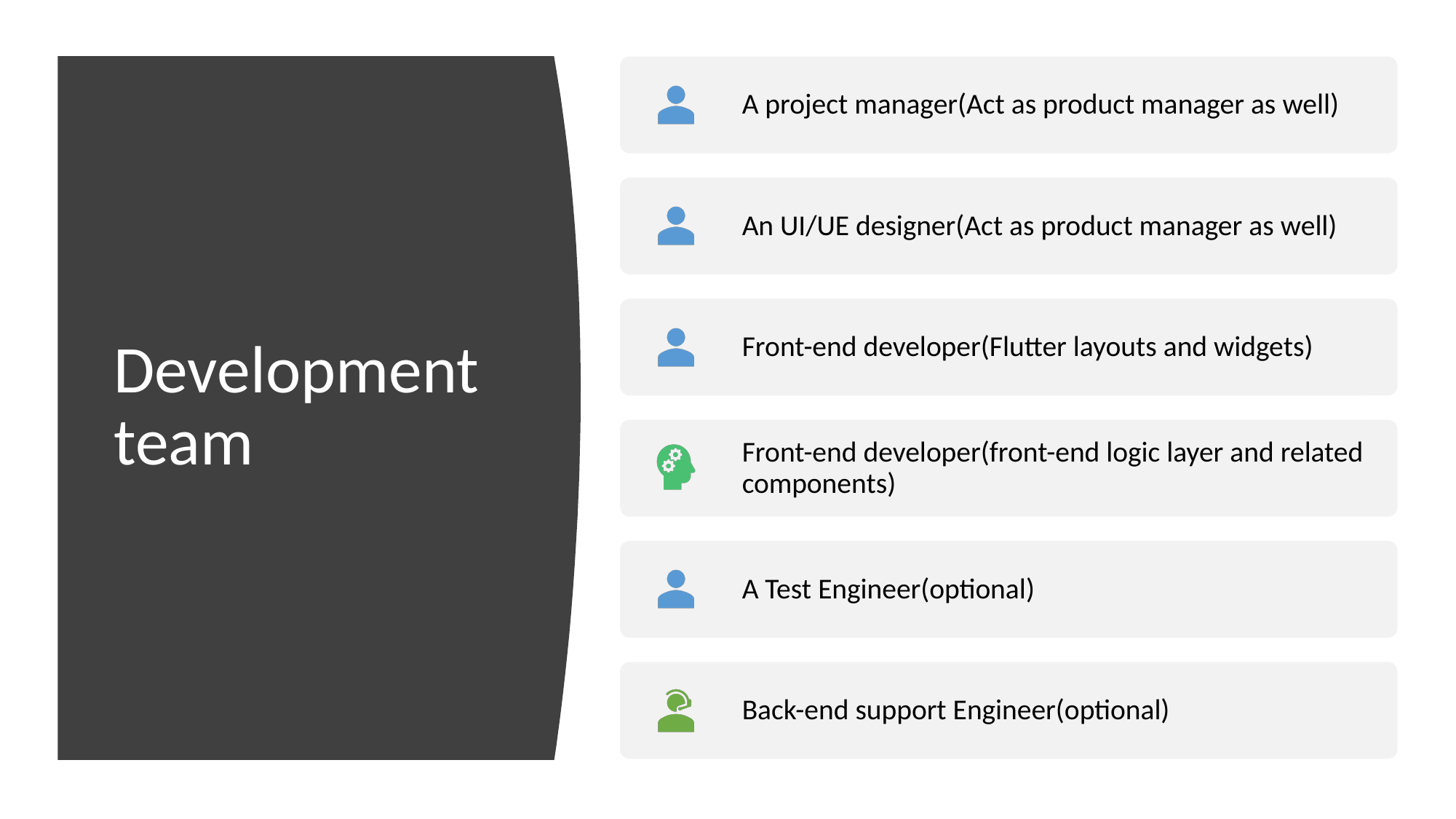

A project manager(Act as product manager as well)
An UI/UE designer(Act as product manager as well)
Front-end developer(Flutter layouts and widgets)
Front-end developer(front-end logic layer and related components)
A Test Engineer(optional)
Back-end support Engineer(optional)

# Development team